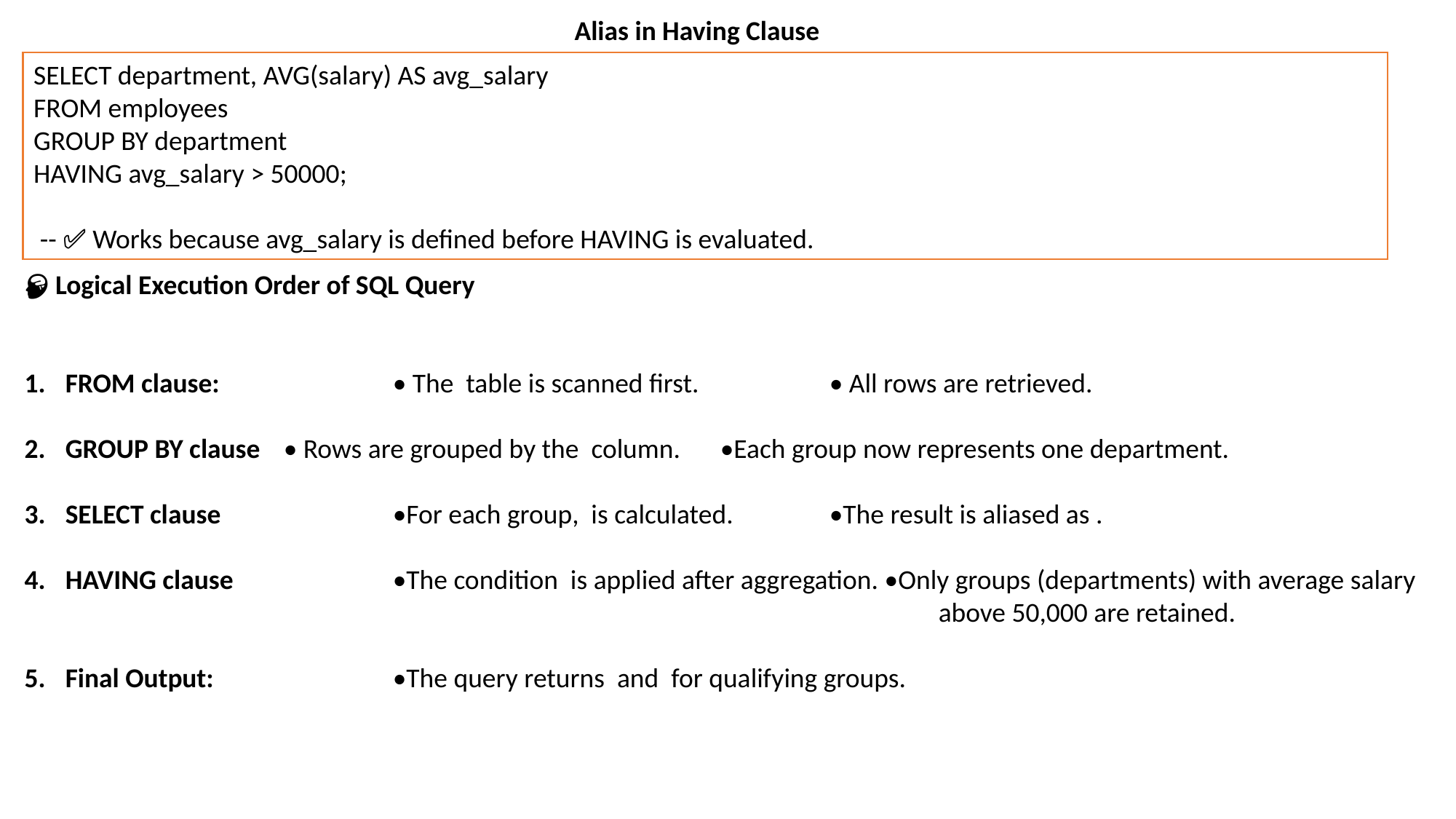

Alias in Having Clause
SELECT department, AVG(salary) AS avg_salary
FROM employees
GROUP BY department
HAVING avg_salary > 50000;

 -- ✅ Works because avg_salary is defined before HAVING is evaluated.
🧠 Logical Execution Order of SQL Query

FROM clause:		• The  table is scanned first. 		• All rows are retrieved.

GROUP BY clause	• Rows are grouped by the  column.	•Each group now represents one department.

SELECT clause		•For each group,  is calculated.	•The result is aliased as .

HAVING clause		•The condition  is applied after aggregation. •Only groups (departments) with average salary 								above 50,000 are retained.

Final Output: 		•The query returns  and  for qualifying groups.